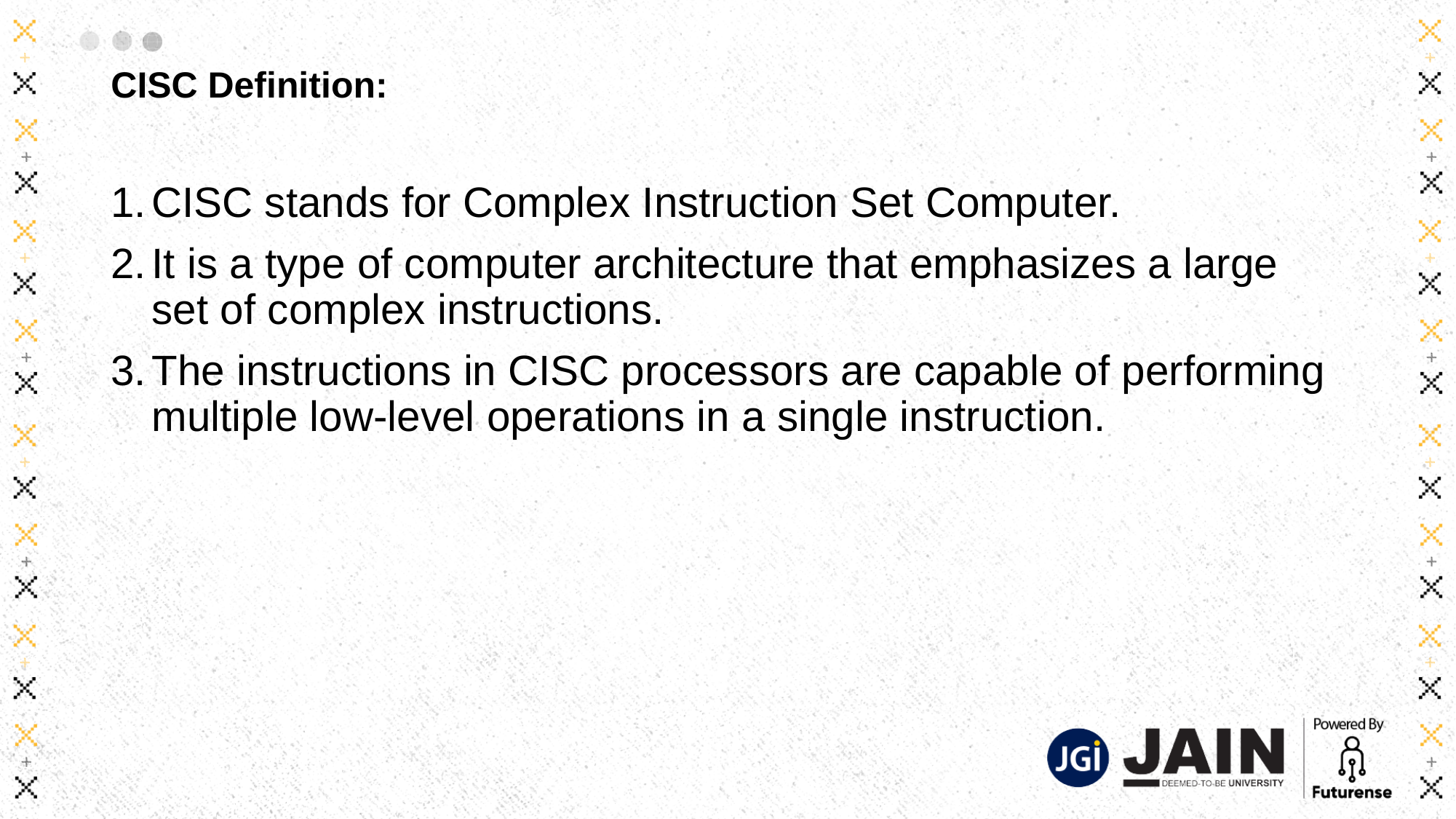

# CISC Definition:

CISC stands for Complex Instruction Set Computer.
It is a type of computer architecture that emphasizes a large set of complex instructions.
The instructions in CISC processors are capable of performing multiple low-level operations in a single instruction.